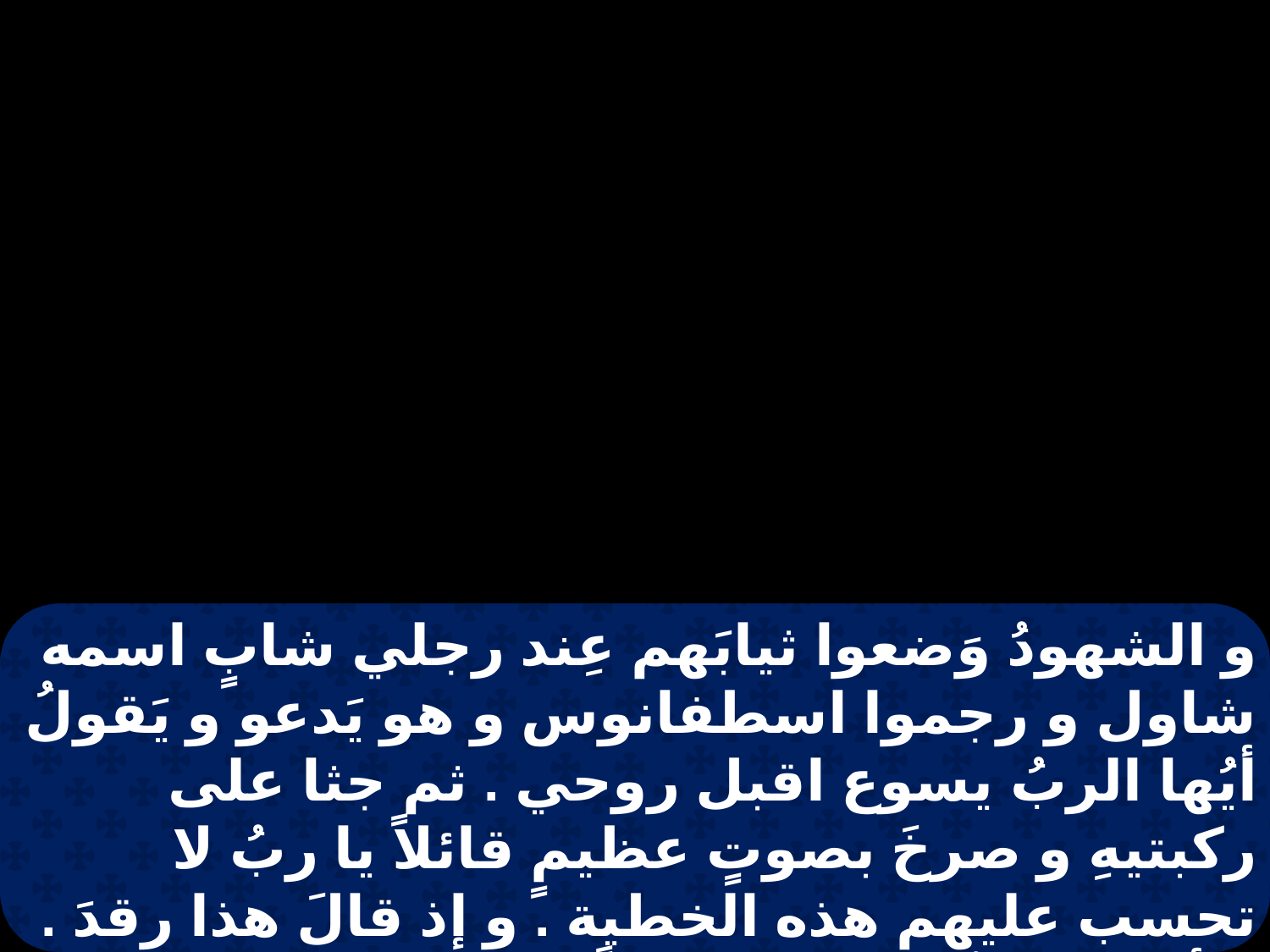

و الشهودُ وَضعوا ثيابَهم عِند رجلي شابٍ اسمه شاول و رجموا اسطفانوس و هو يَدعو و يَقولُ أيُها الربُ يسوع اقبل روحي . ثم جثا على ركبتيهِ و صرخَ بصوتٍ عظيمٍ قائلاً يا ربُ لا تحسب عليهم هذه الخطية . و إذ قالَ هذا رقدَ . و أما شاولُ فكانَ مُوافقاً على قتلِهِ .